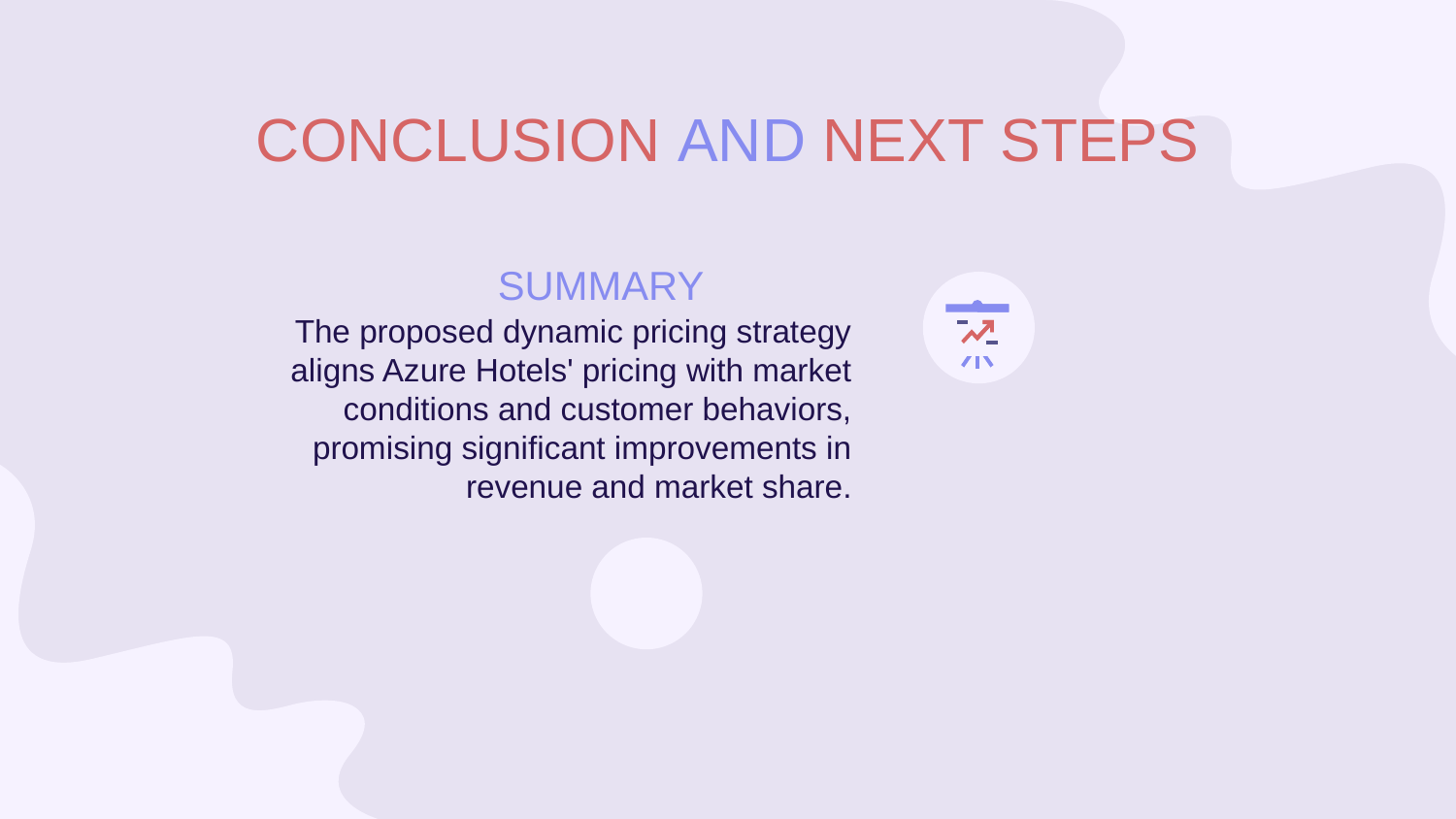

# CONCLUSION AND NEXT STEPS
SUMMARY

The proposed dynamic pricing strategy aligns Azure Hotels' pricing with market conditions and customer behaviors, promising significant improvements in revenue and market share.